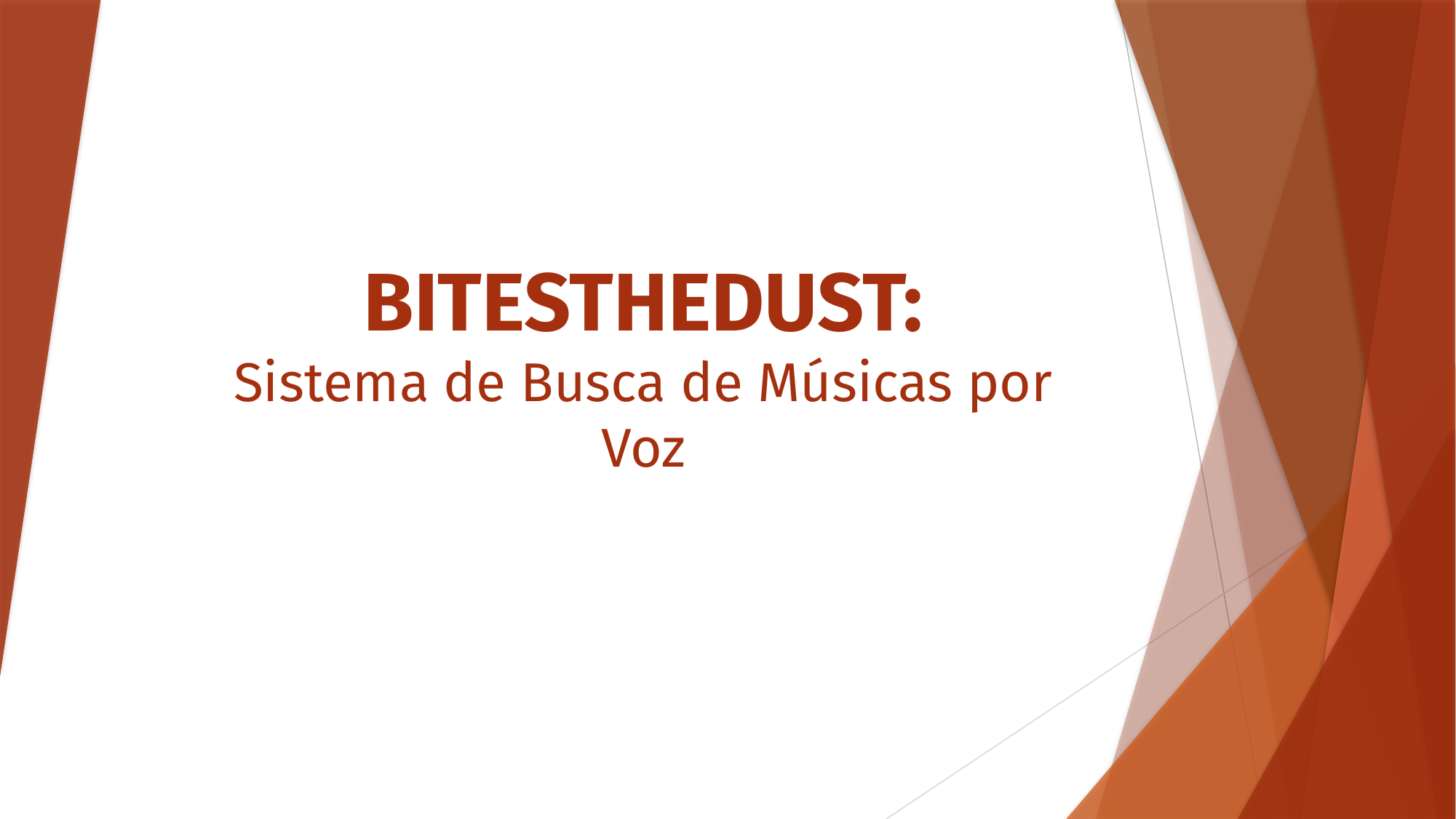

# BITESTHEDUST: Sistema de Busca de Músicas por Voz